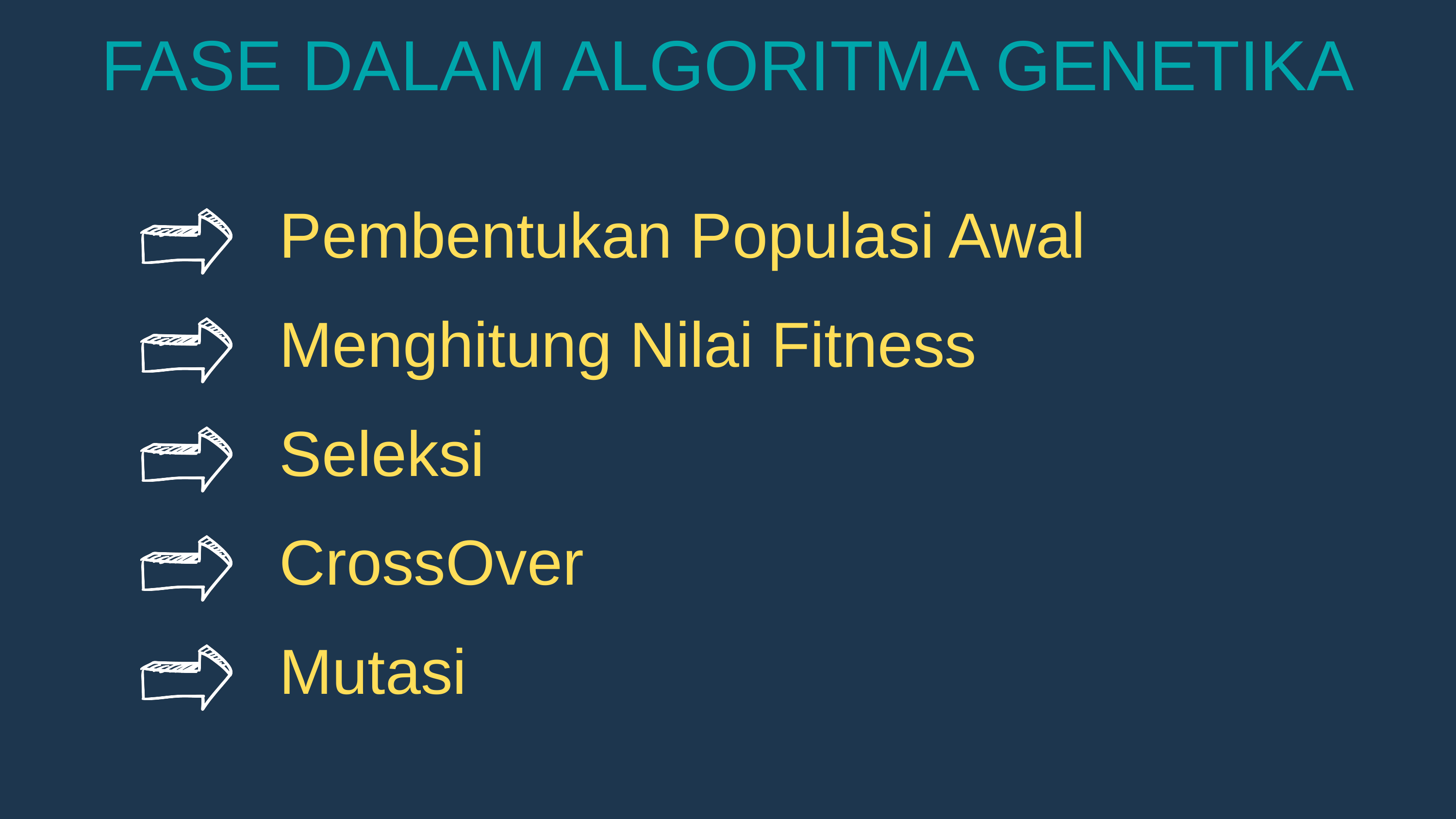

FASE DALAM ALGORITMA GENETIKA

Pembentukan Populasi Awal

Menghitung Nilai Fitness

Seleksi

CrossOver

Mutasi